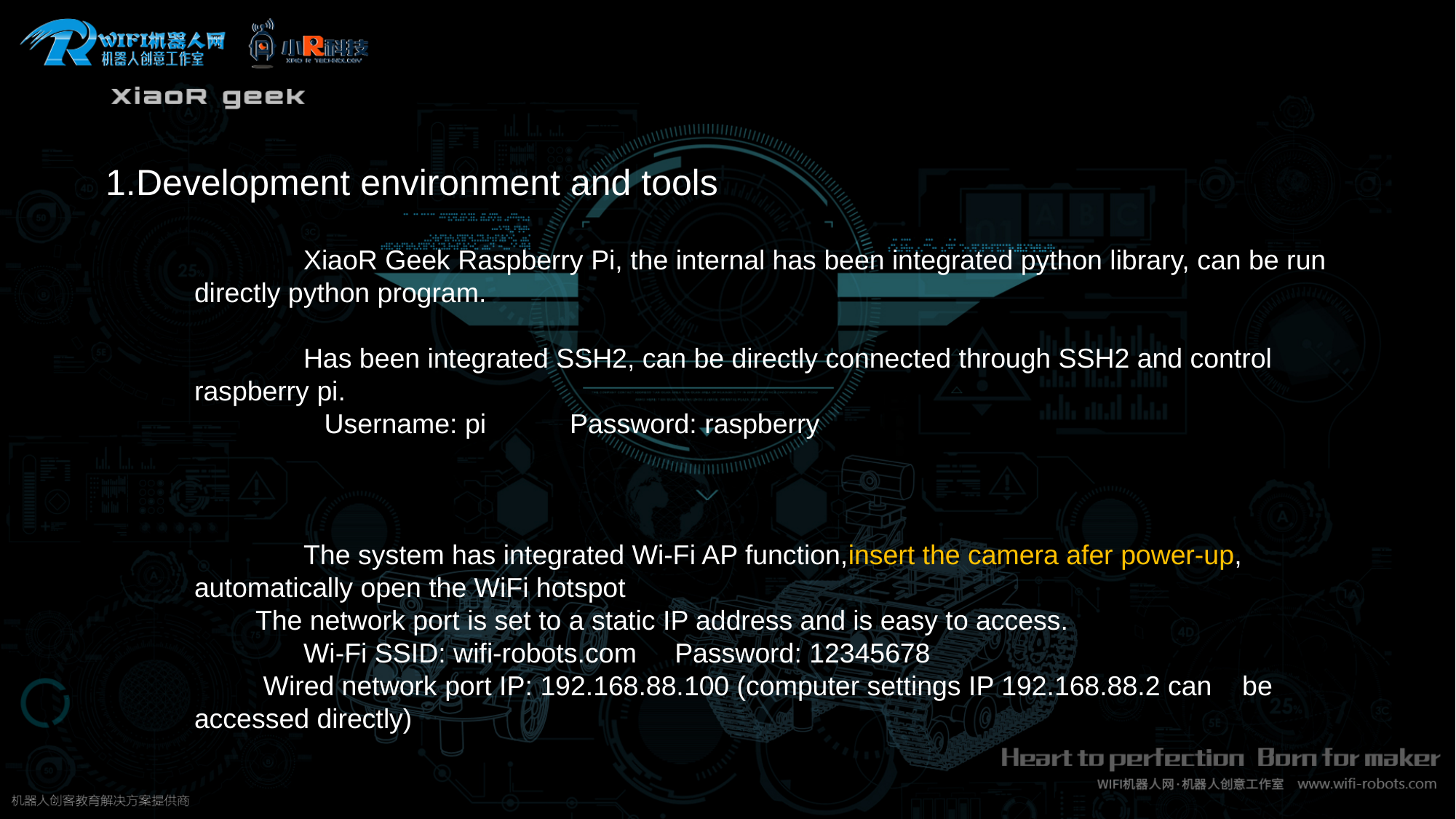

1.Development environment and tools
	XiaoR Geek Raspberry Pi, the internal has been integrated python library, can be run directly python program.

	Has been integrated SSH2, can be directly connected through SSH2 and control   raspberry pi.
                 Username: pi           Password: raspberry

	The system has integrated Wi-Fi AP function,insert the camera afer power-up, automatically open the WiFi hotspot
        The network port is set to a static IP address and is easy to access.
	Wi-Fi SSID: wifi-robots.com     Password: 12345678
         Wired network port IP: 192.168.88.100 (computer settings IP 192.168.88.2 can    be accessed directly)